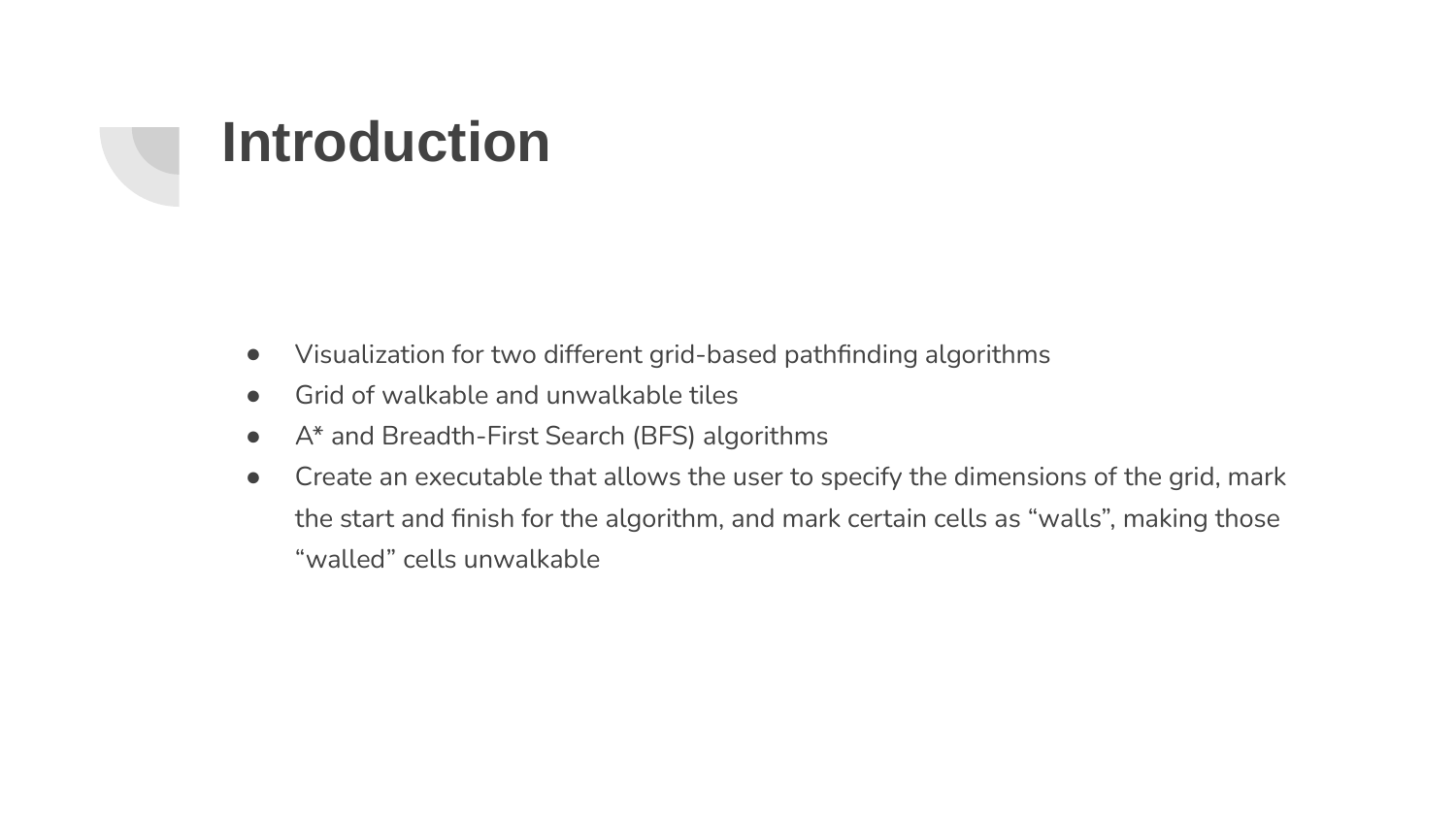

# Introduction
Visualization for two different grid-based pathfinding algorithms
Grid of walkable and unwalkable tiles
A* and Breadth-First Search (BFS) algorithms
Create an executable that allows the user to specify the dimensions of the grid, mark the start and finish for the algorithm, and mark certain cells as “walls”, making those “walled” cells unwalkable